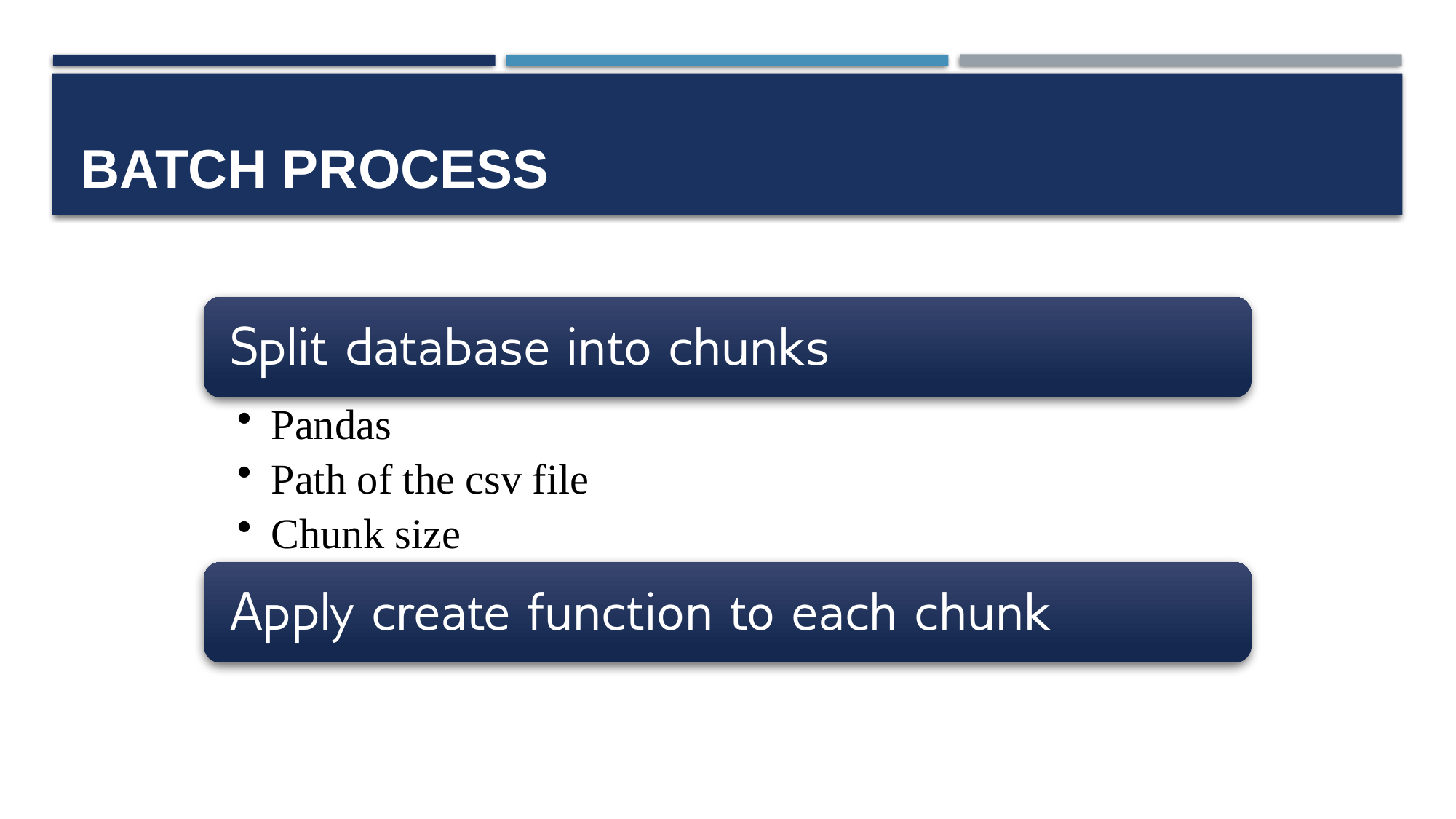

# Batch process
Split database into chunks
Pandas
Path of the csv file
Chunk size
Apply create function to each chunk